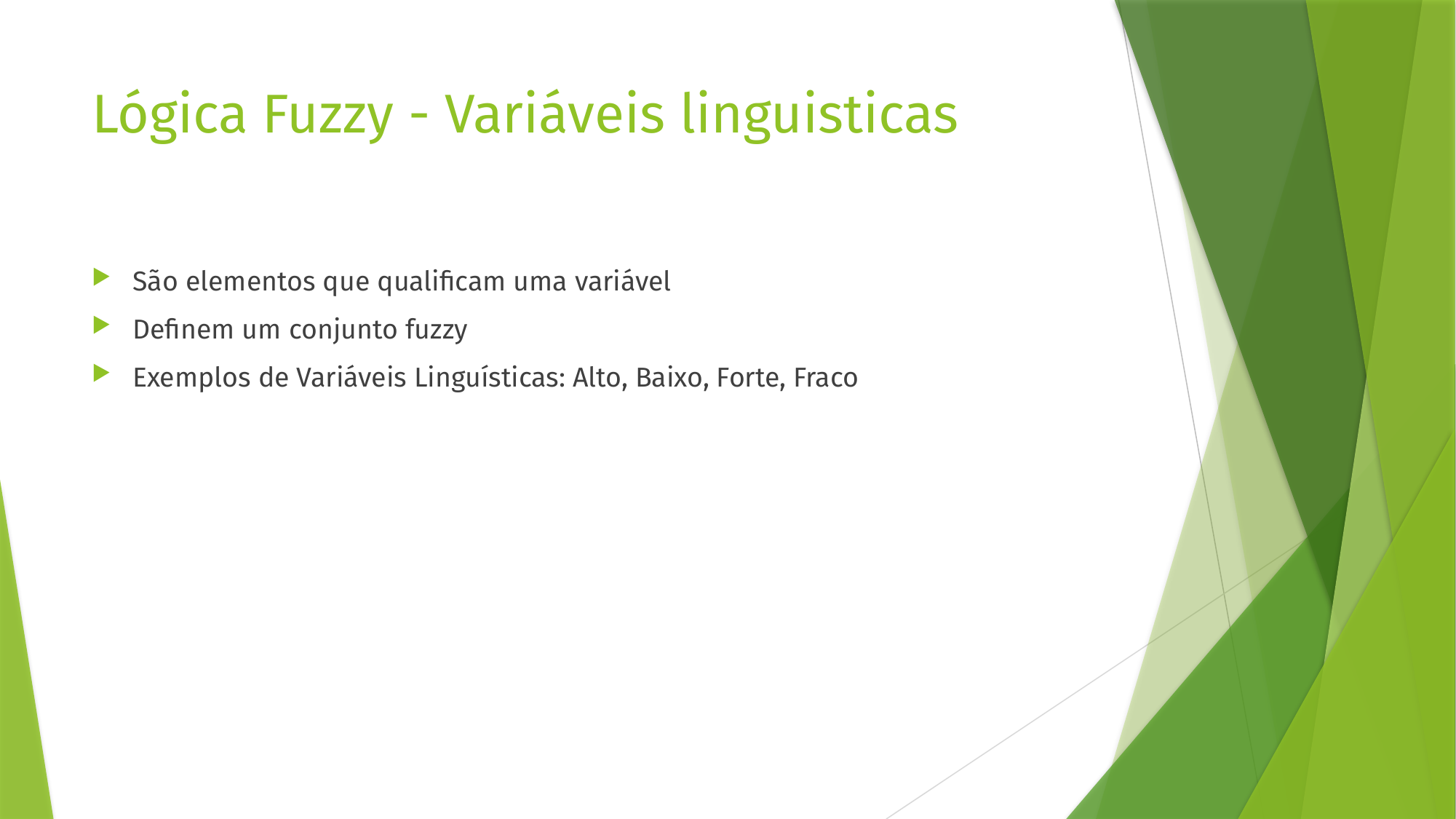

# Lógica Fuzzy - Variáveis linguisticas
São elementos que qualificam uma variável
Definem um conjunto fuzzy
Exemplos de Variáveis Linguísticas: Alto, Baixo, Forte, Fraco